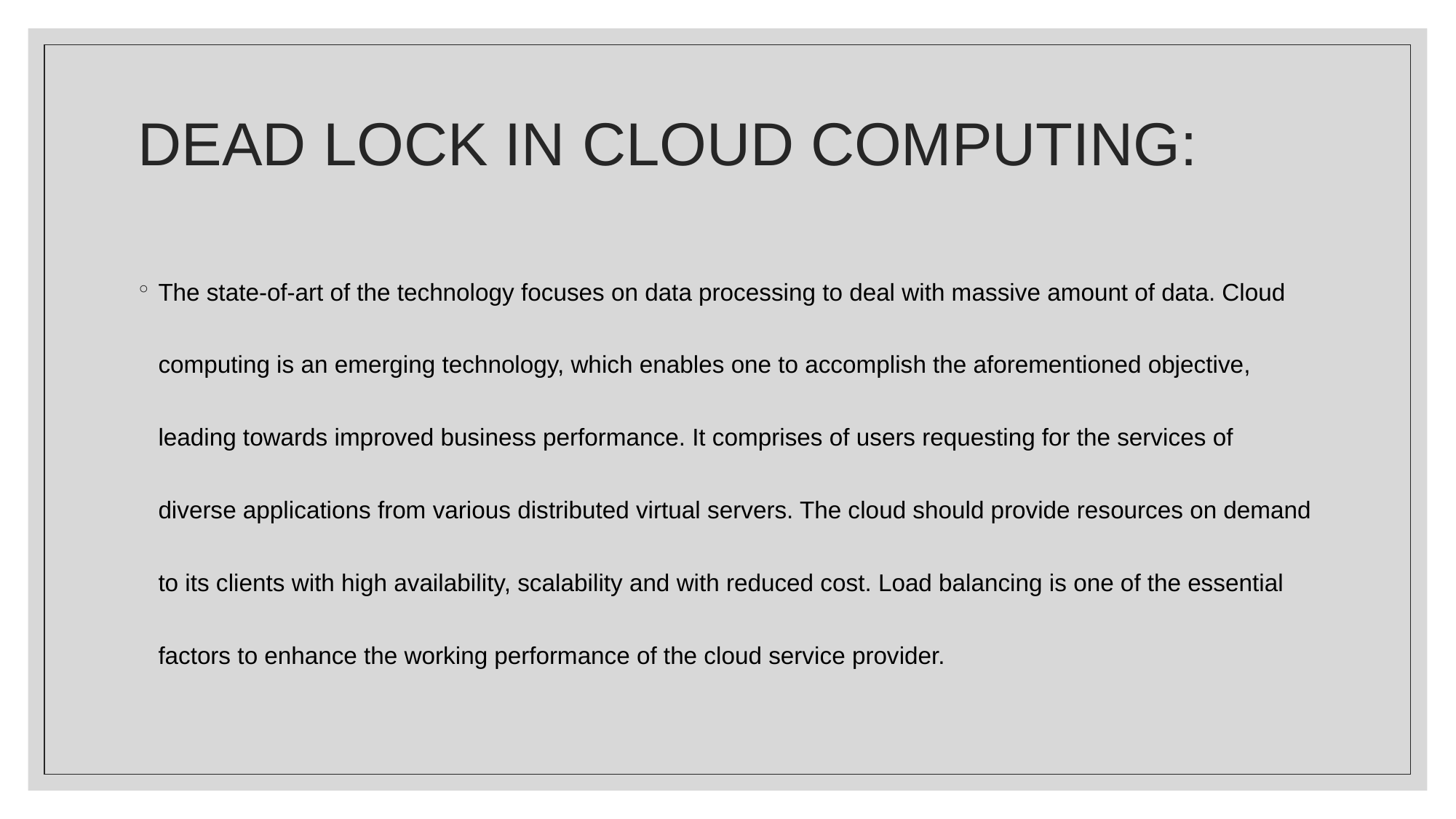

# DEAD LOCK IN CLOUD COMPUTING:
The state-of-art of the technology focuses on data processing to deal with massive amount of data. Cloud computing is an emerging technology, which enables one to accomplish the aforementioned objective, leading towards improved business performance. It comprises of users requesting for the services of diverse applications from various distributed virtual servers. The cloud should provide resources on demand to its clients with high availability, scalability and with reduced cost. Load balancing is one of the essential factors to enhance the working performance of the cloud service provider.